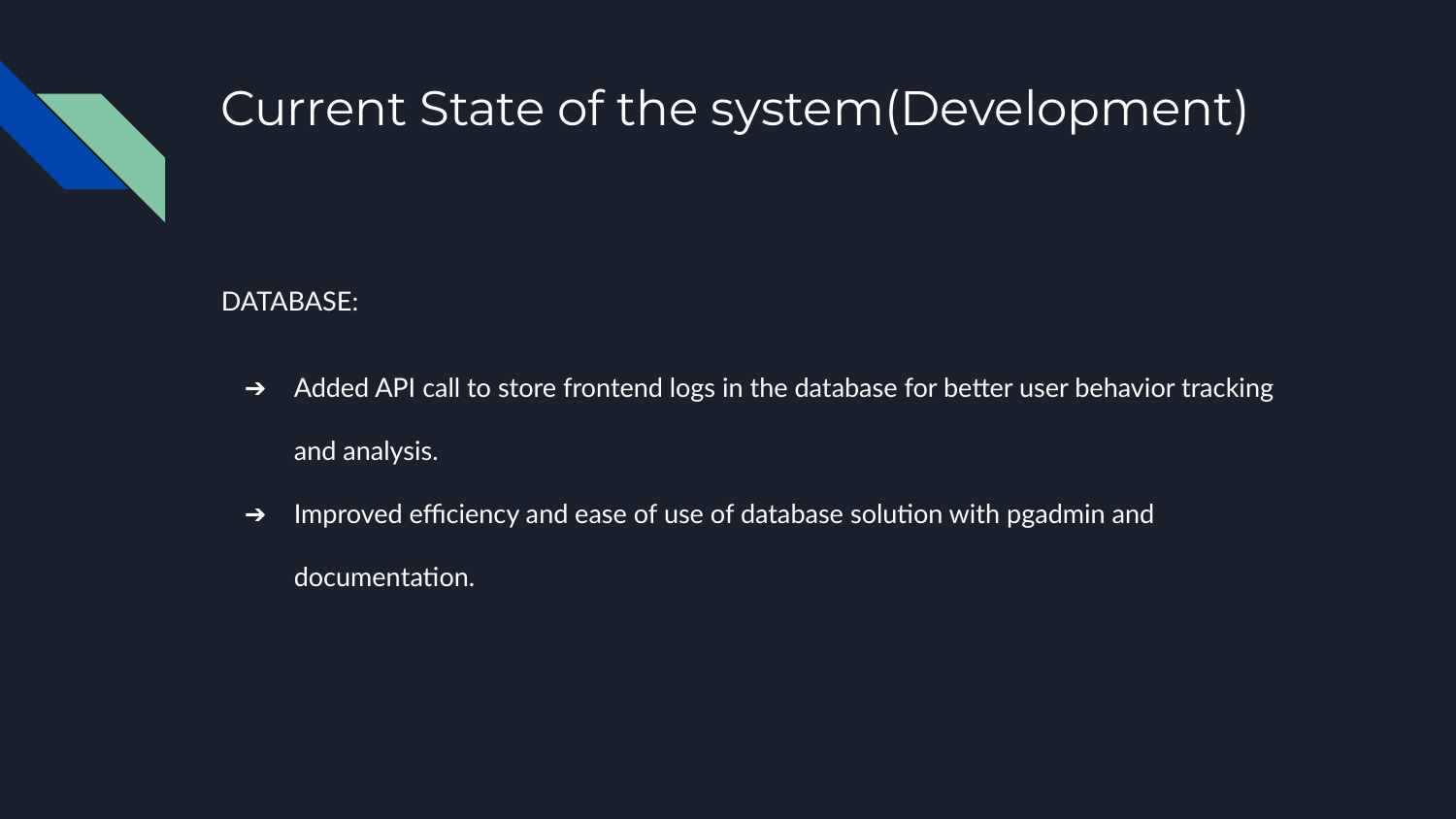

# Current State of the system(Development)
DATABASE:
Added API call to store frontend logs in the database for better user behavior tracking and analysis.
Improved efficiency and ease of use of database solution with pgadmin and documentation.